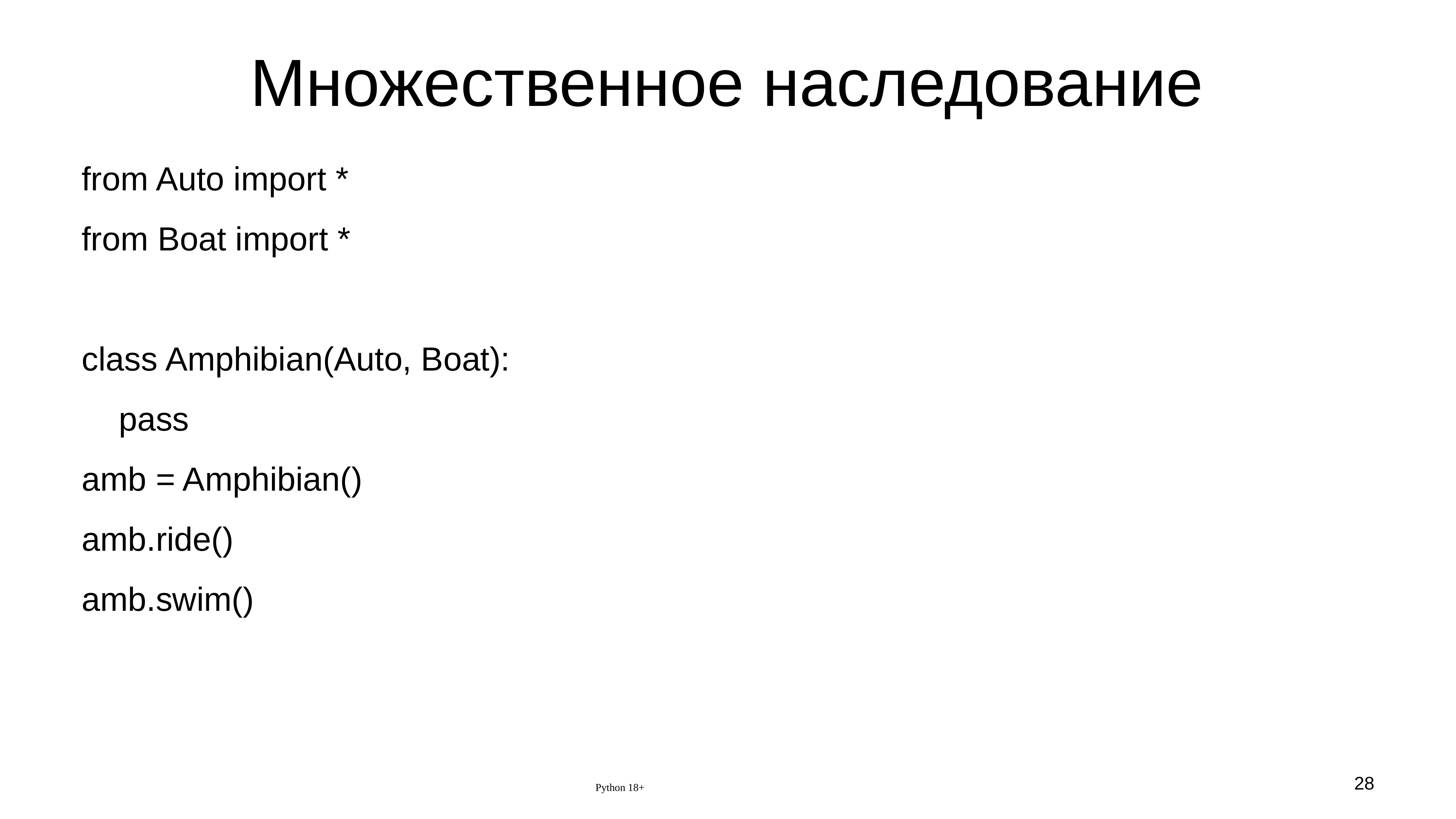

# Множественное наследование
from Auto import *
from Boat import *
class Amphibian(Auto, Boat):
    pass
amb = Amphibian()
amb.ride()
amb.swim()
Python 18+
28